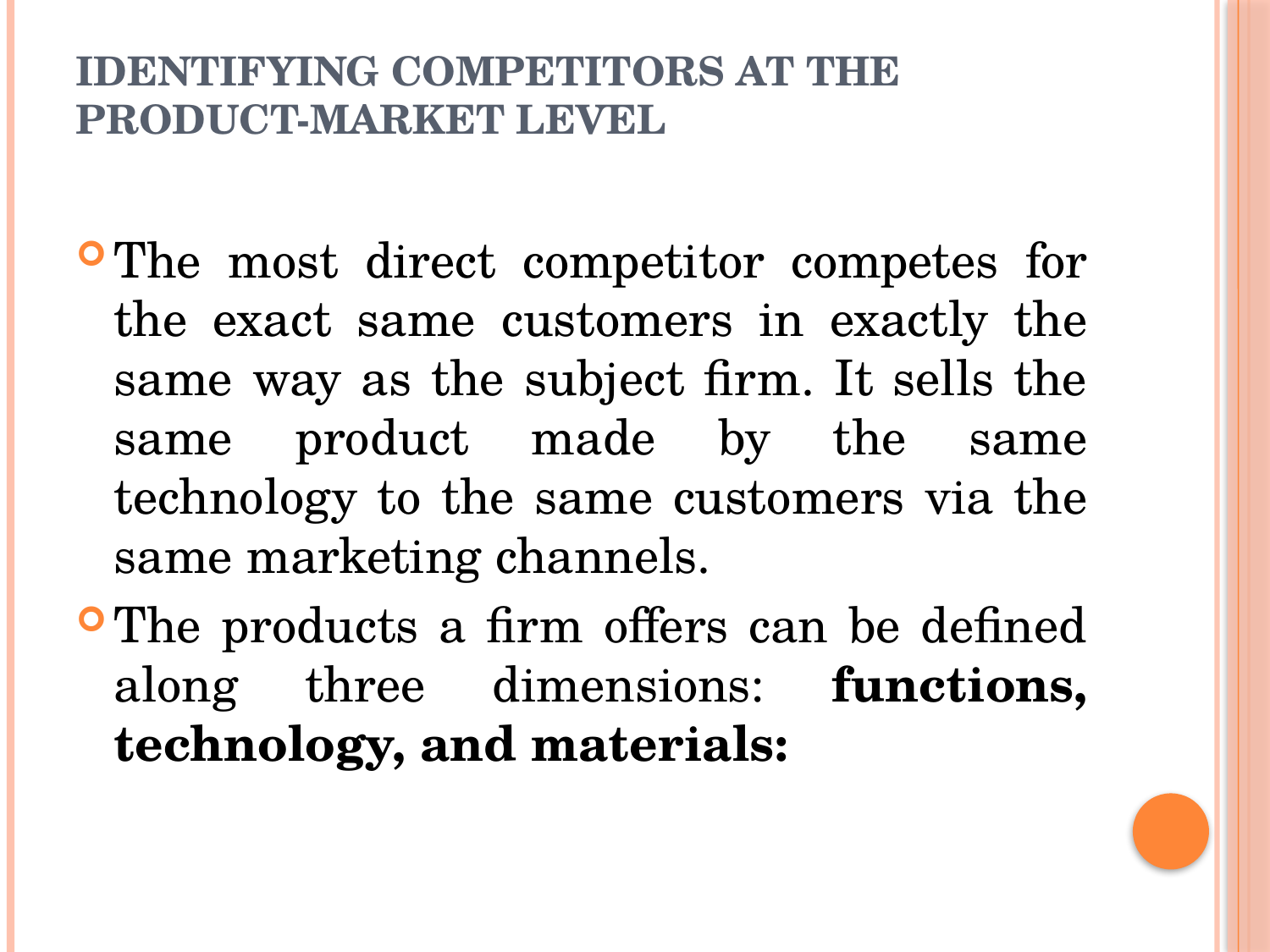

# Identifying Competitors at the Product-Market Level
The most direct competitor competes for the exact same customers in exactly the same way as the subject firm. It sells the same product made by the same technology to the same customers via the same marketing channels.
The products a firm offers can be defined along three dimensions: functions, technology, and materials: